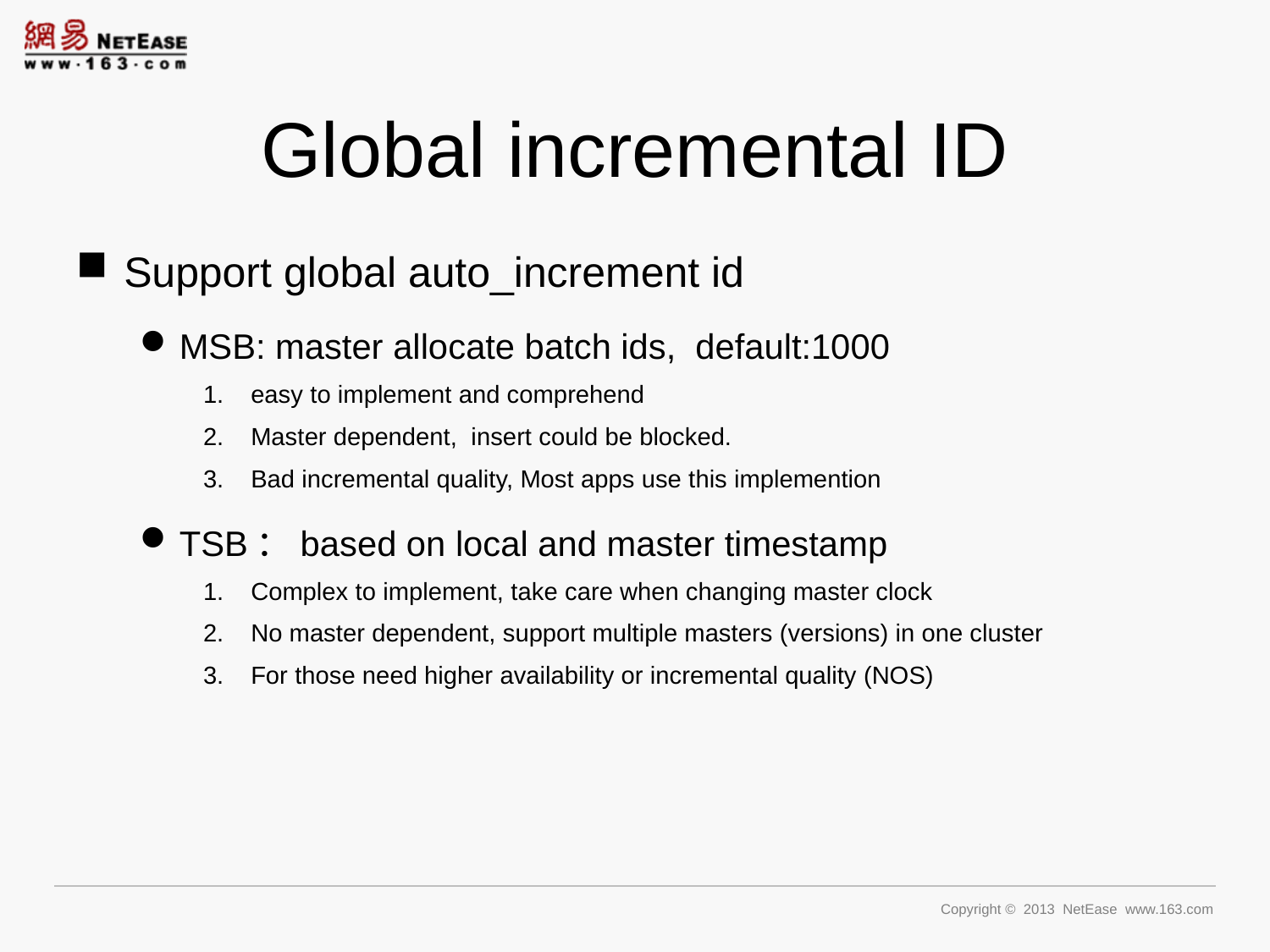

# Global incremental ID
Support global auto_increment id
MSB: master allocate batch ids,  default:1000
easy to implement and comprehend
Master dependent,  insert could be blocked.
Bad incremental quality, Most apps use this implemention
TSB：based on local and master timestamp
Complex to implement, take care when changing master clock
No master dependent, support multiple masters (versions) in one cluster
For those need higher availability or incremental quality (NOS)